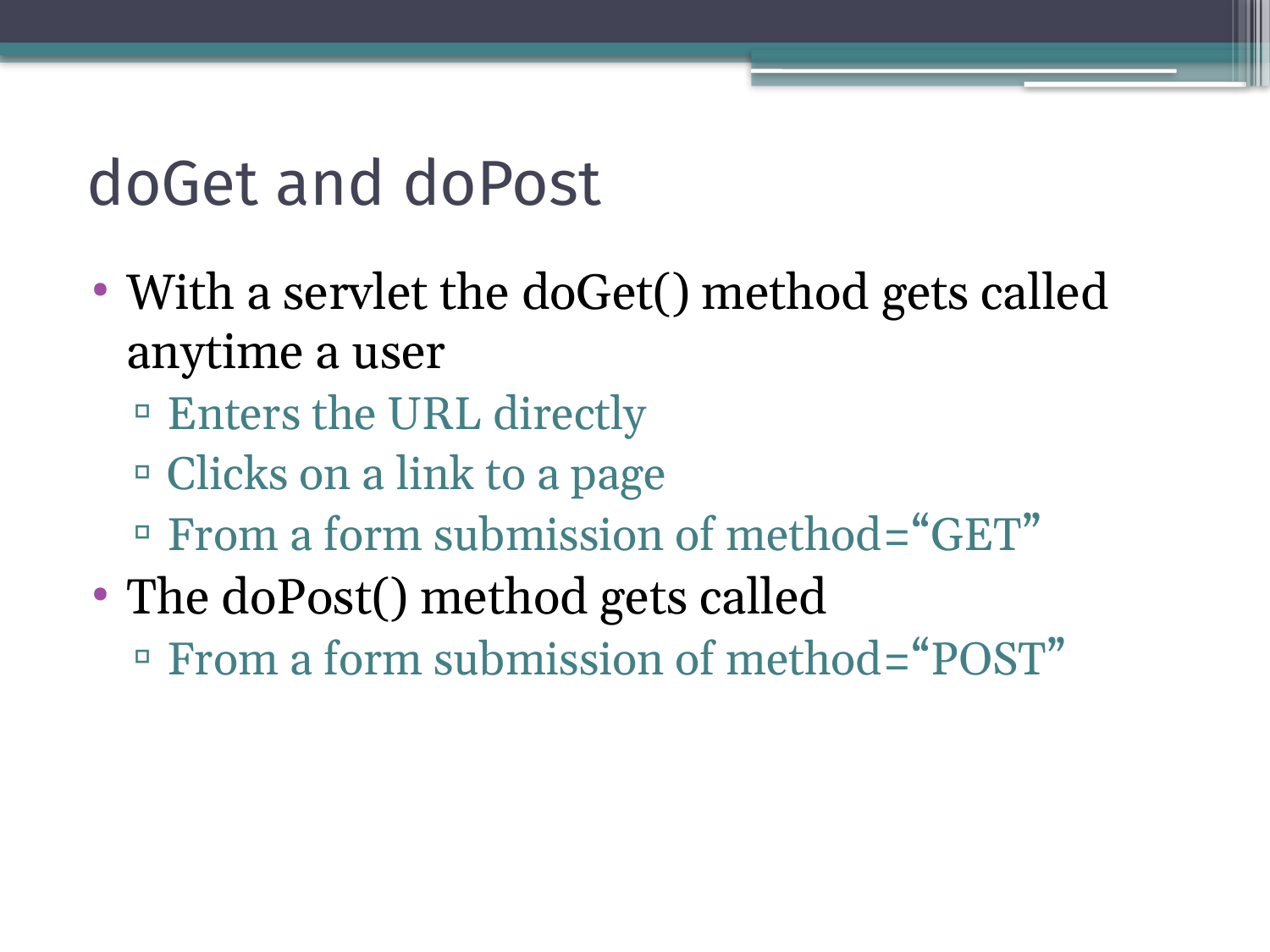

# doGet and doPost
With a servlet the doGet() method gets called anytime a user
Enters the URL directly
Clicks on a link to a page
From a form submission of method=“GET”
The doPost() method gets called
From a form submission of method=“POST”